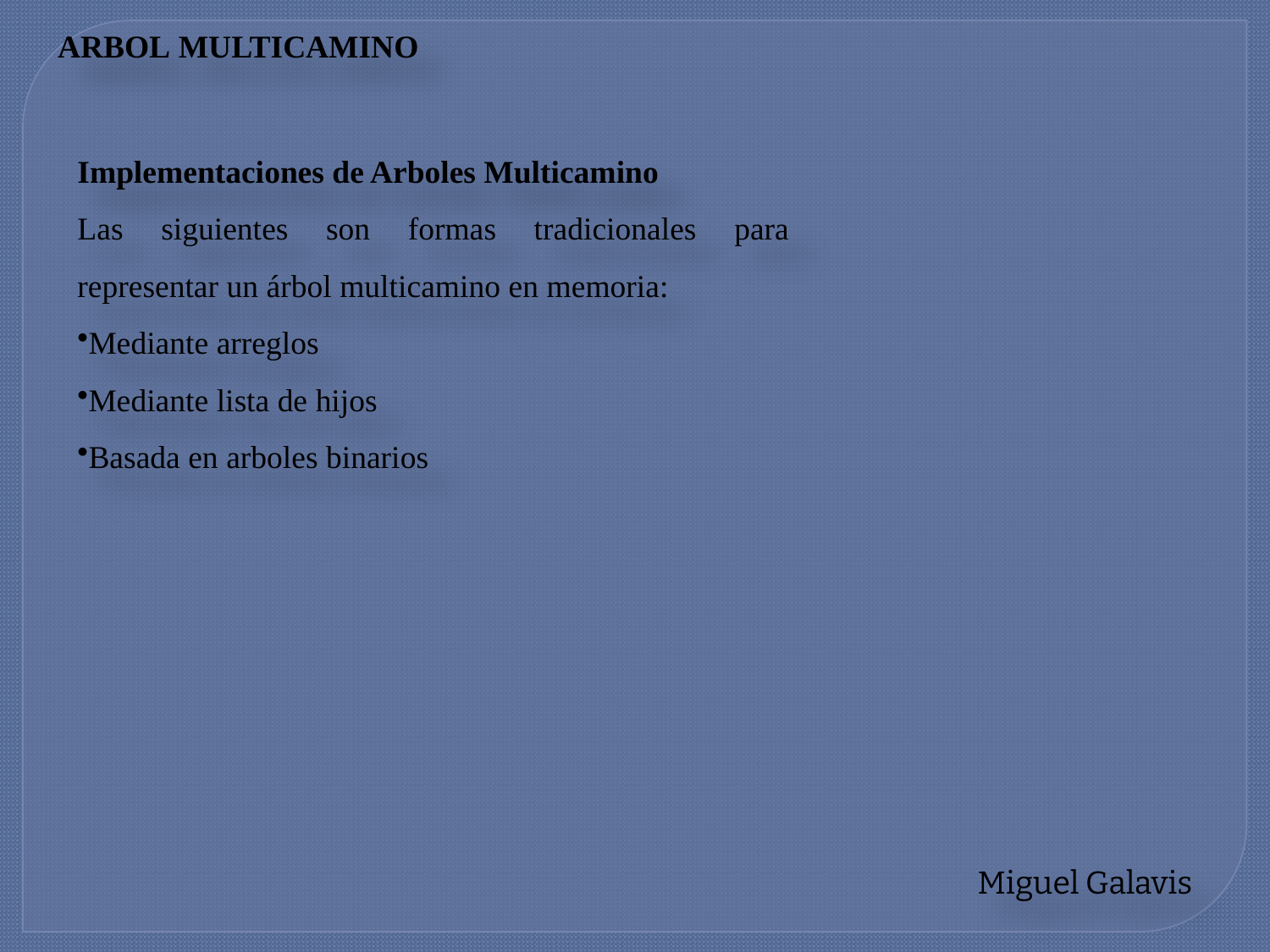

ARBOL MULTICAMINO
Implementaciones de Arboles Multicamino
Las siguientes son formas tradicionales para representar un árbol multicamino en memoria:
Mediante arreglos
Mediante lista de hijos
Basada en arboles binarios
Miguel Galavis